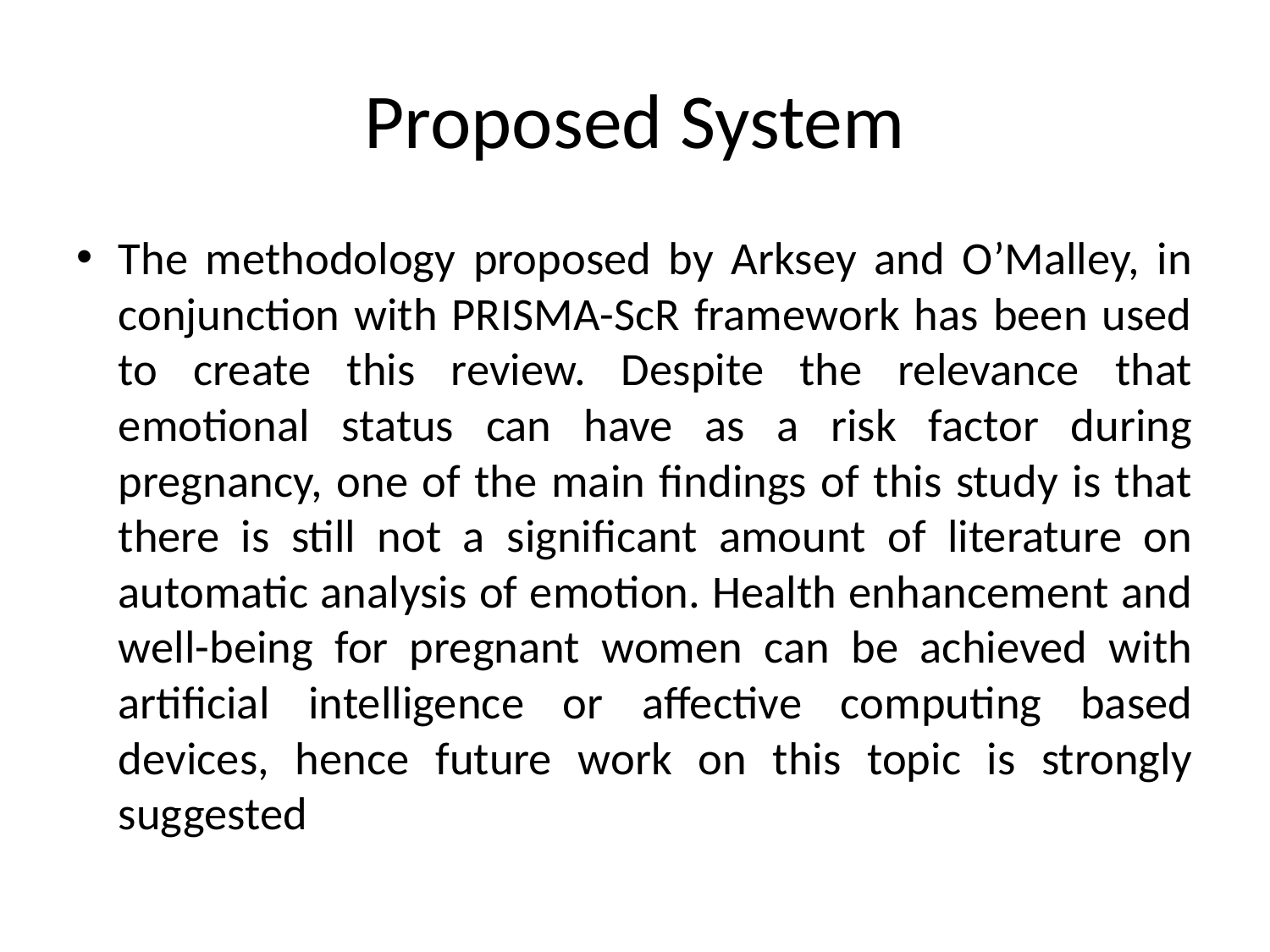

# Proposed System
The methodology proposed by Arksey and O’Malley, in conjunction with PRISMA-ScR framework has been used to create this review. Despite the relevance that emotional status can have as a risk factor during pregnancy, one of the main findings of this study is that there is still not a significant amount of literature on automatic analysis of emotion. Health enhancement and well-being for pregnant women can be achieved with artificial intelligence or affective computing based devices, hence future work on this topic is strongly suggested